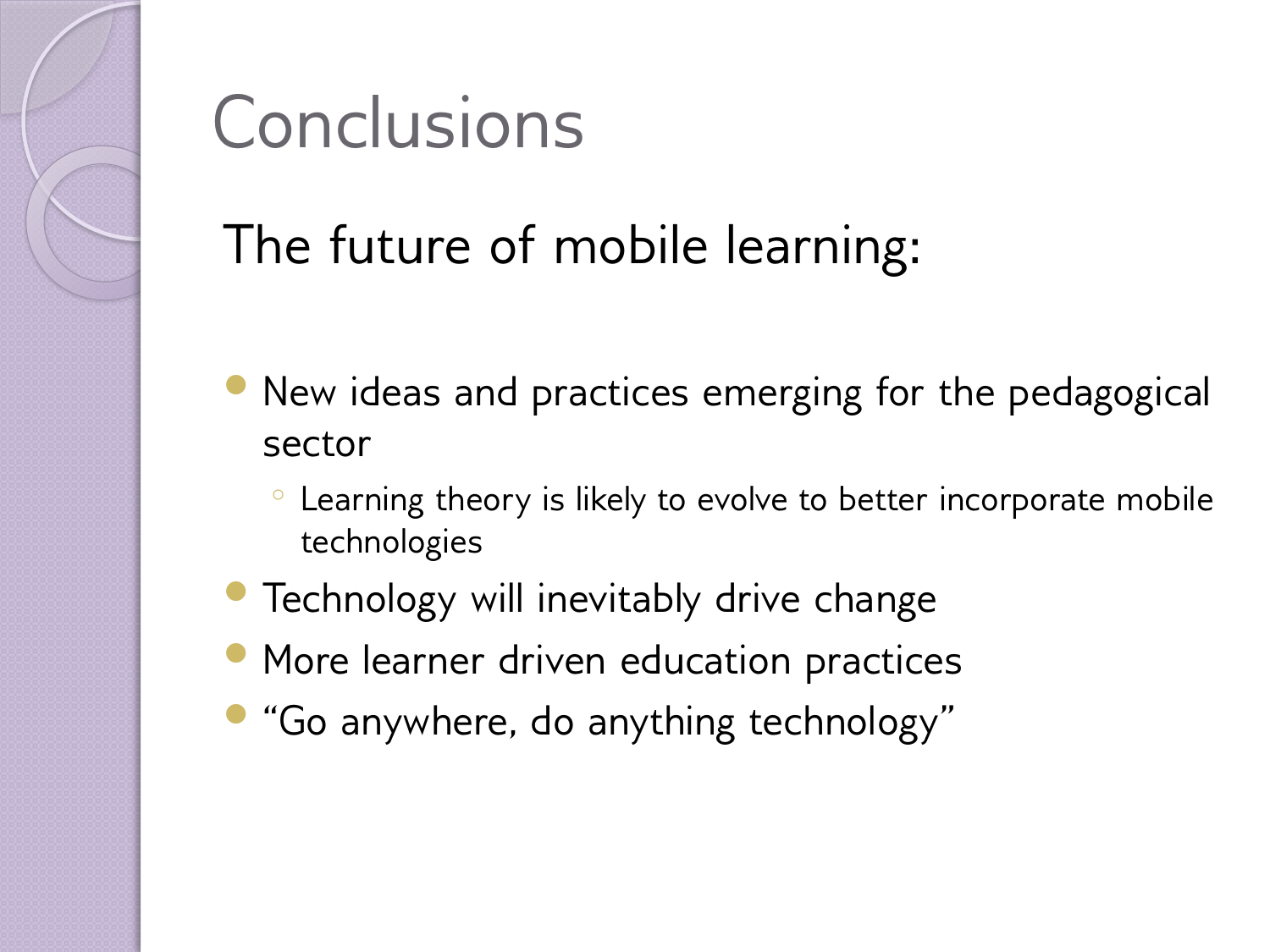

# Conclusions
The future of mobile learning:

New ideas and practices emerging for the pedagogical sector
Learning theory is likely to evolve to better incorporate mobile technologies
Technology will inevitably drive change
More learner driven education practices
“Go anywhere, do anything technology”